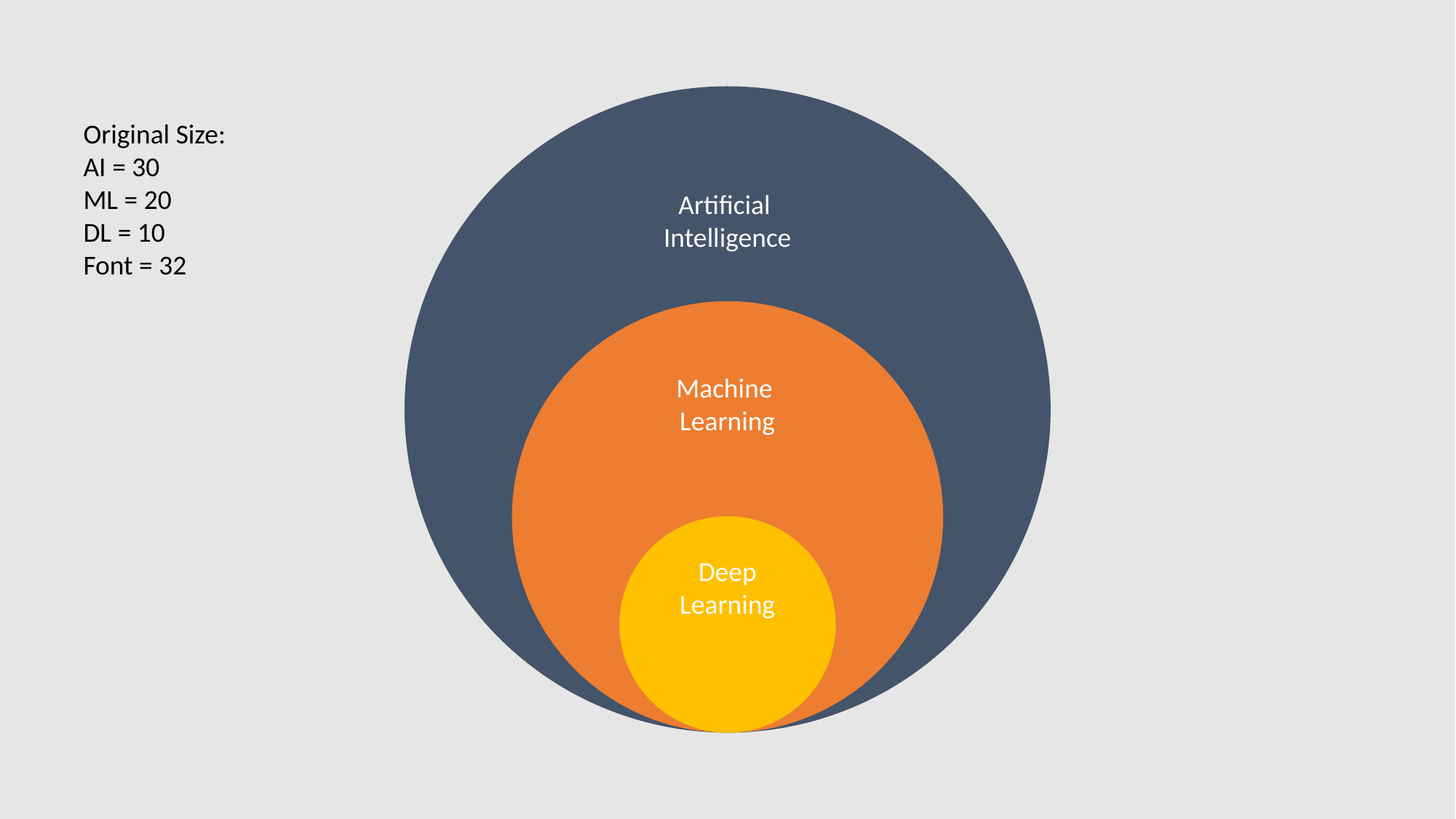

Artificial
Intelligence
Original Size:
AI = 30
ML = 20
DL = 10
Font = 32
Machine
Learning
Deep Learning